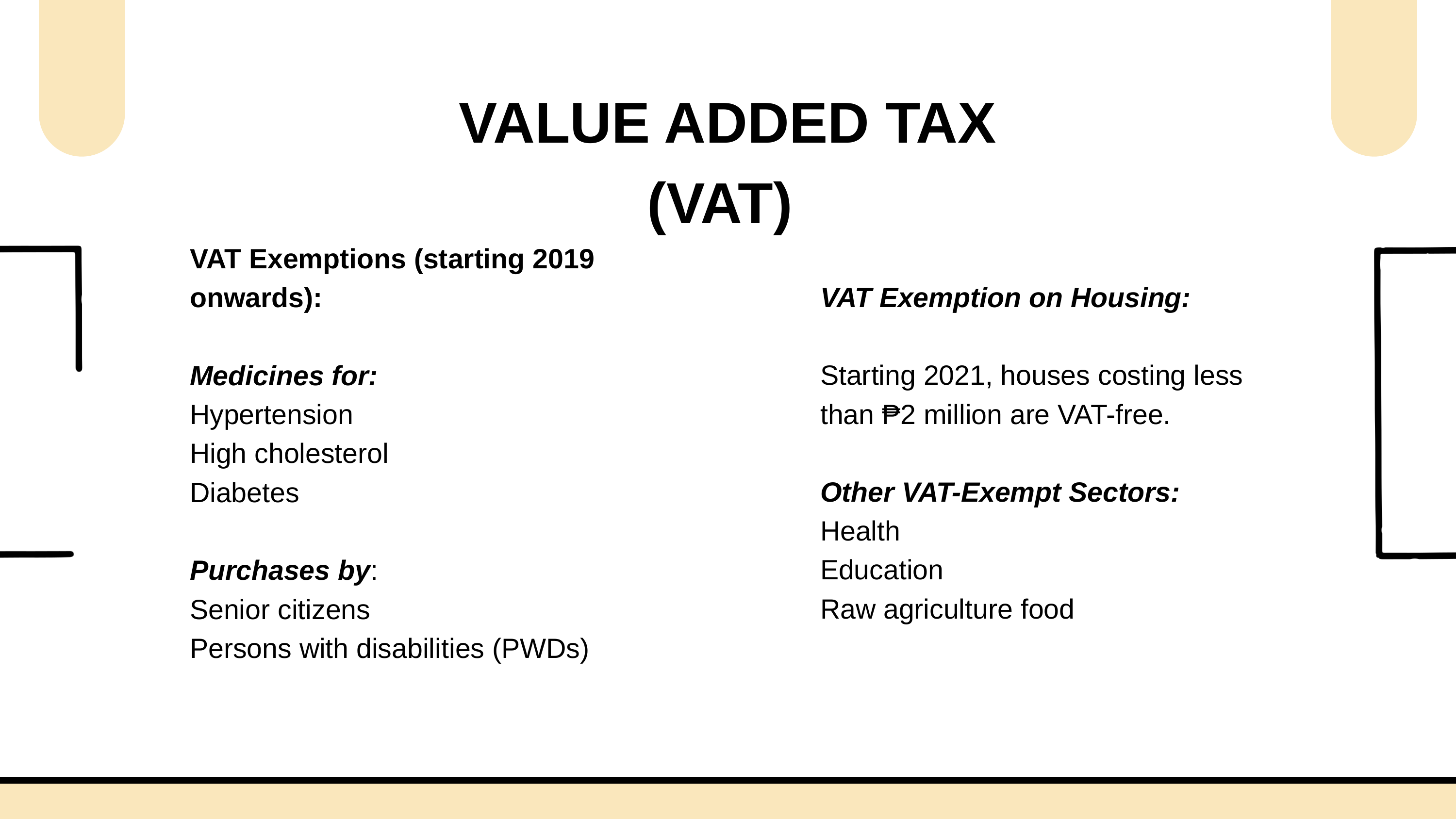

VALUE ADDED TAX (VAT)
VAT Exemptions (starting 2019 onwards):

Medicines for:
Hypertension
High cholesterol
Diabetes

Purchases by:
Senior citizens
Persons with disabilities (PWDs)

VAT Exemption on Housing:

Starting 2021, houses costing less than ₱2 million are VAT-free.

Other VAT-Exempt Sectors:
Health
Education
Raw agriculture food